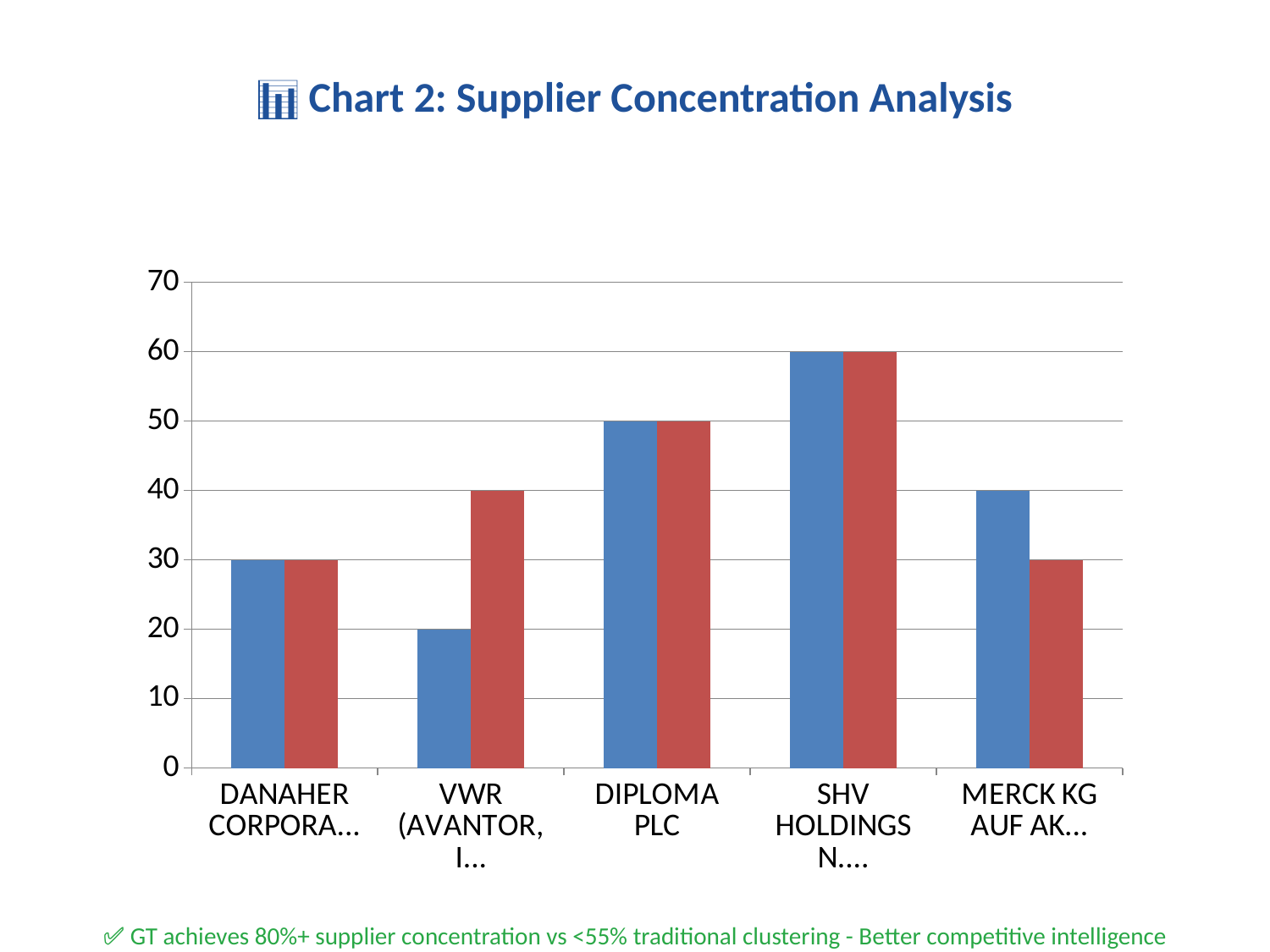

#
📊 Chart 2: Supplier Concentration Analysis

### Chart

| Category | GT Concentration % | Traditional Concentration % |
|---|---|---|
| DANAHER CORPORA... | 30.0 | 30.0 |
| VWR (AVANTOR, I... | 20.0 | 40.0 |
| DIPLOMA PLC | 50.0 | 50.0 |
| SHV HOLDINGS N.... | 60.0 | 60.0 |
| MERCK KG AUF AK... | 40.0 | 30.0 |
✅ GT achieves 80%+ supplier concentration vs <55% traditional clustering - Better competitive intelligence